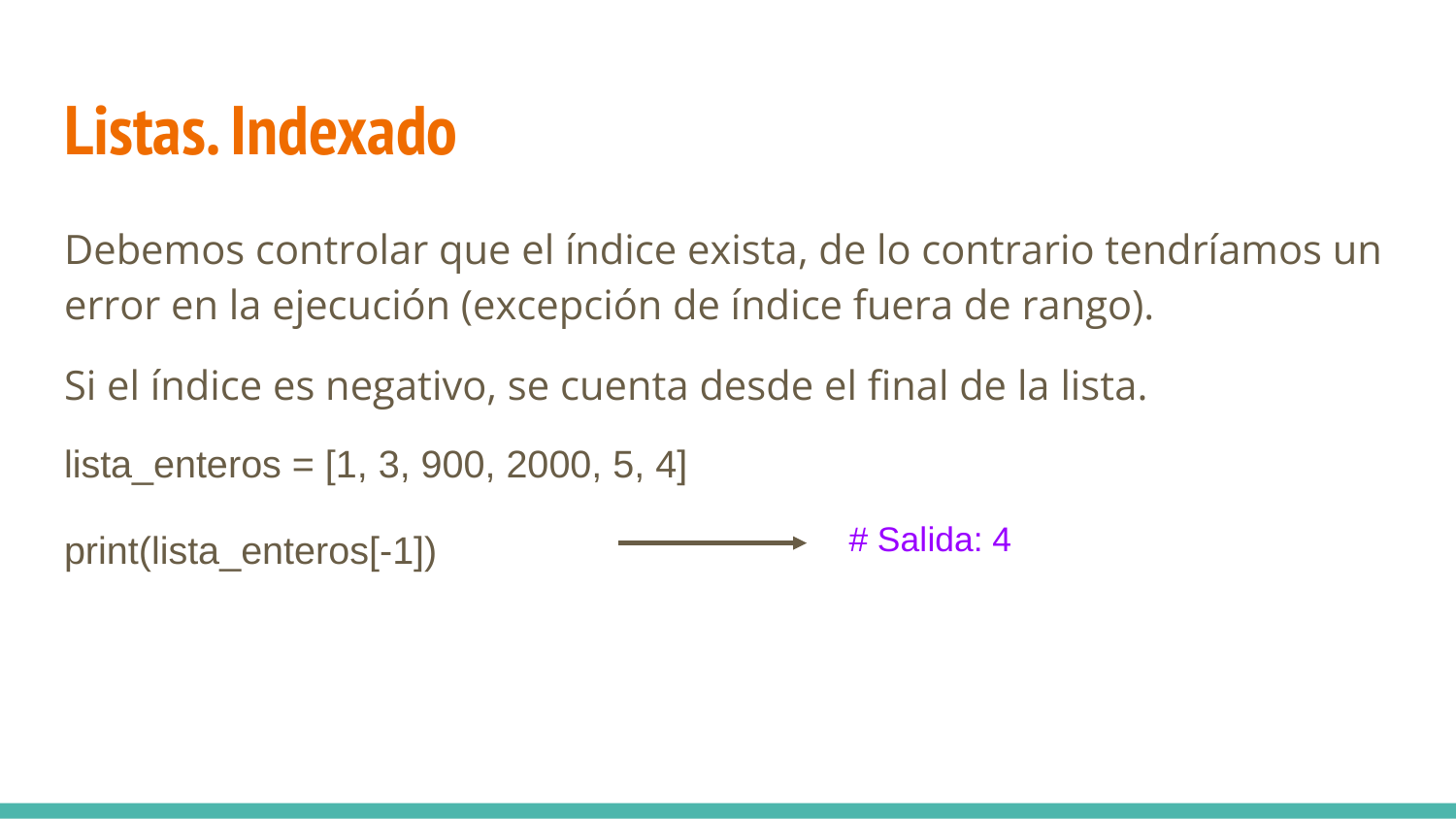

# Listas. Indexado
Debemos controlar que el índice exista, de lo contrario tendríamos un error en la ejecución (excepción de índice fuera de rango).
Si el índice es negativo, se cuenta desde el final de la lista.
lista_enteros = [1, 3, 900, 2000, 5, 4]

# Salida: 4
print(lista_enteros[-1])